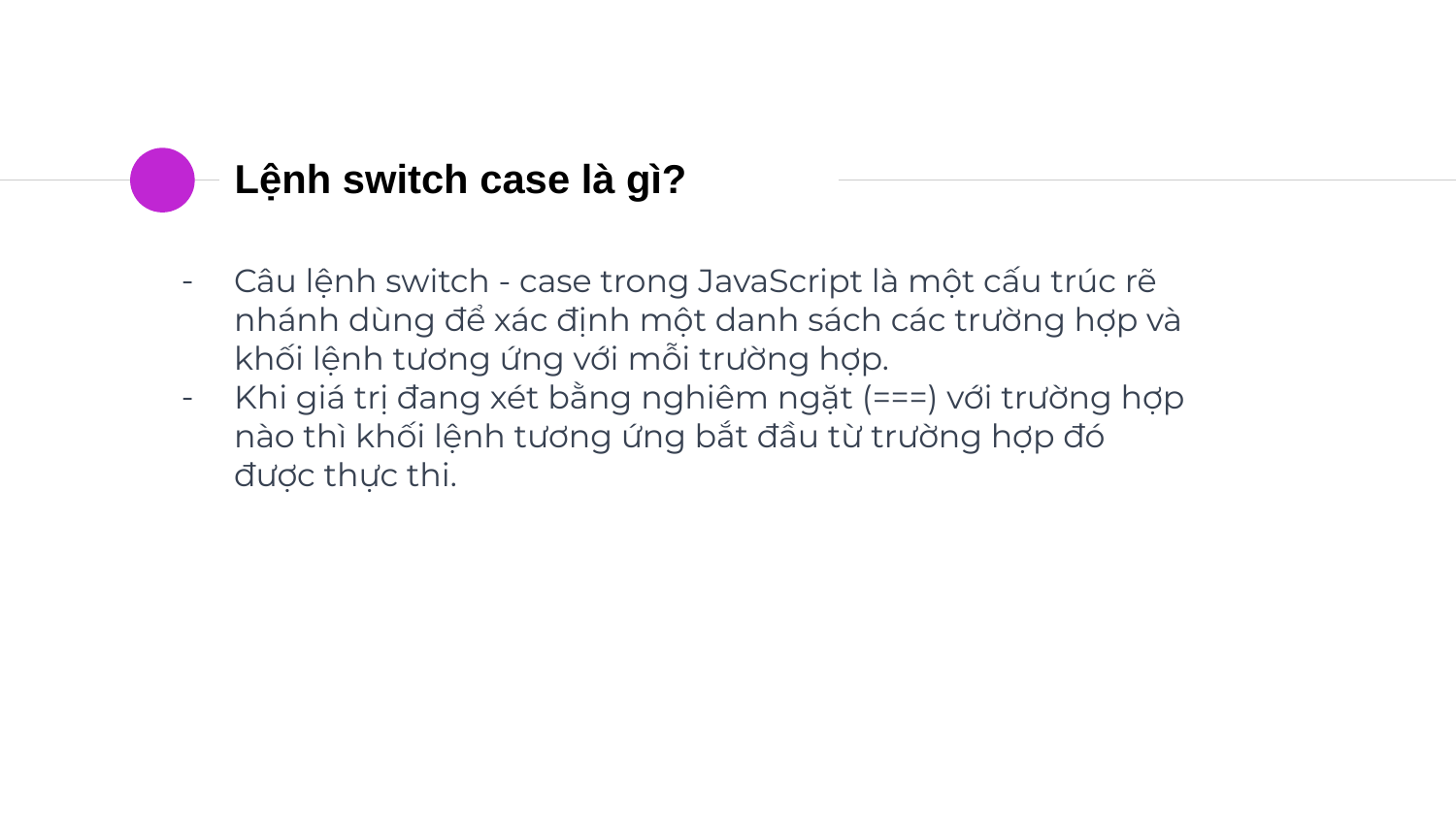

# Lệnh switch case là gì?
Câu lệnh switch - case trong JavaScript là một cấu trúc rẽ nhánh dùng để xác định một danh sách các trường hợp và khối lệnh tương ứng với mỗi trường hợp.
Khi giá trị đang xét bằng nghiêm ngặt (===) với trường hợp nào thì khối lệnh tương ứng bắt đầu từ trường hợp đó được thực thi.